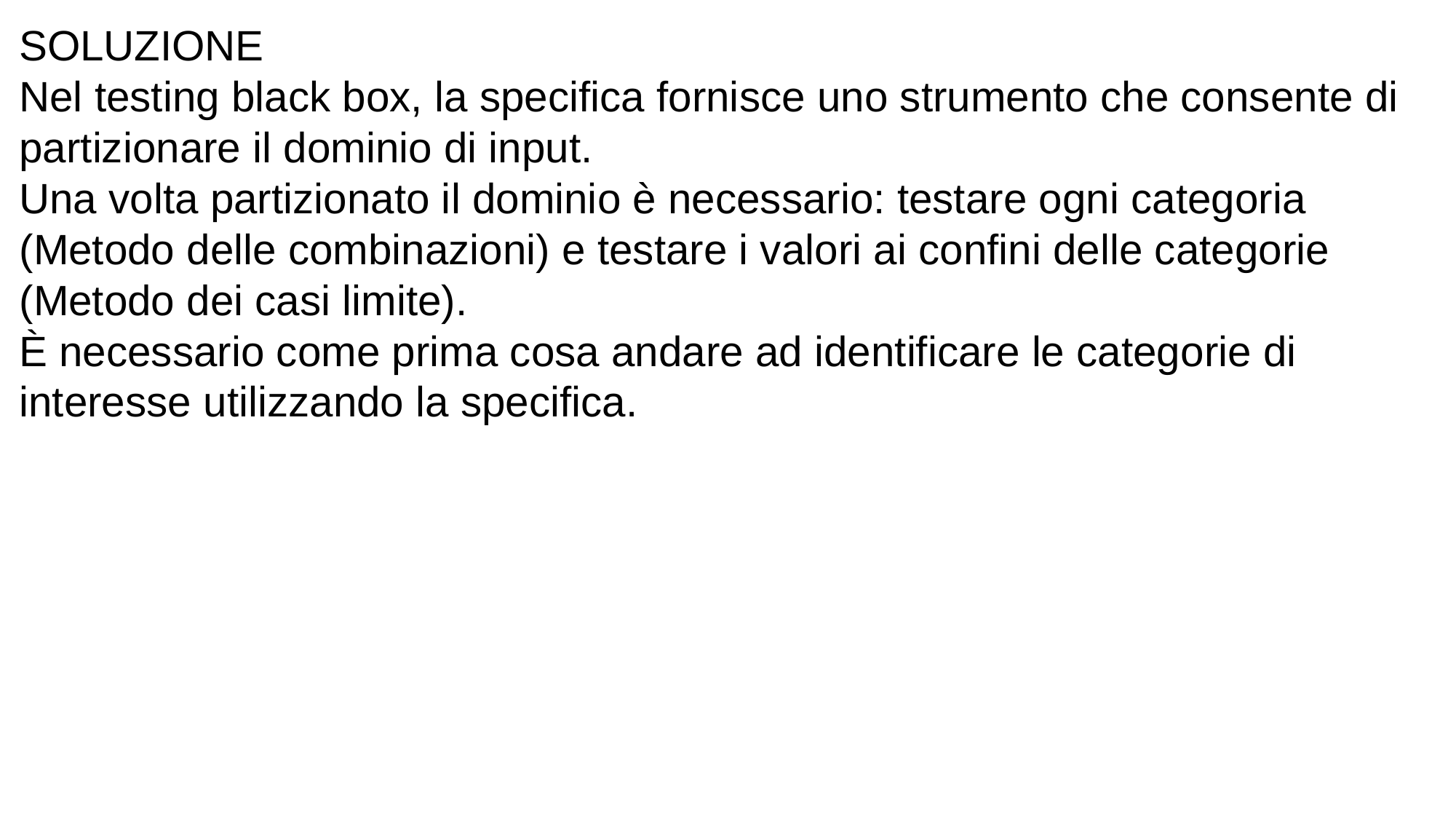

SOLUZIONE
Nel testing black box, la specifica fornisce uno strumento che consente di partizionare il dominio di input.
Una volta partizionato il dominio è necessario: testare ogni categoria (Metodo delle combinazioni) e testare i valori ai confini delle categorie (Metodo dei casi limite).
È necessario come prima cosa andare ad identificare le categorie di interesse utilizzando la specifica.